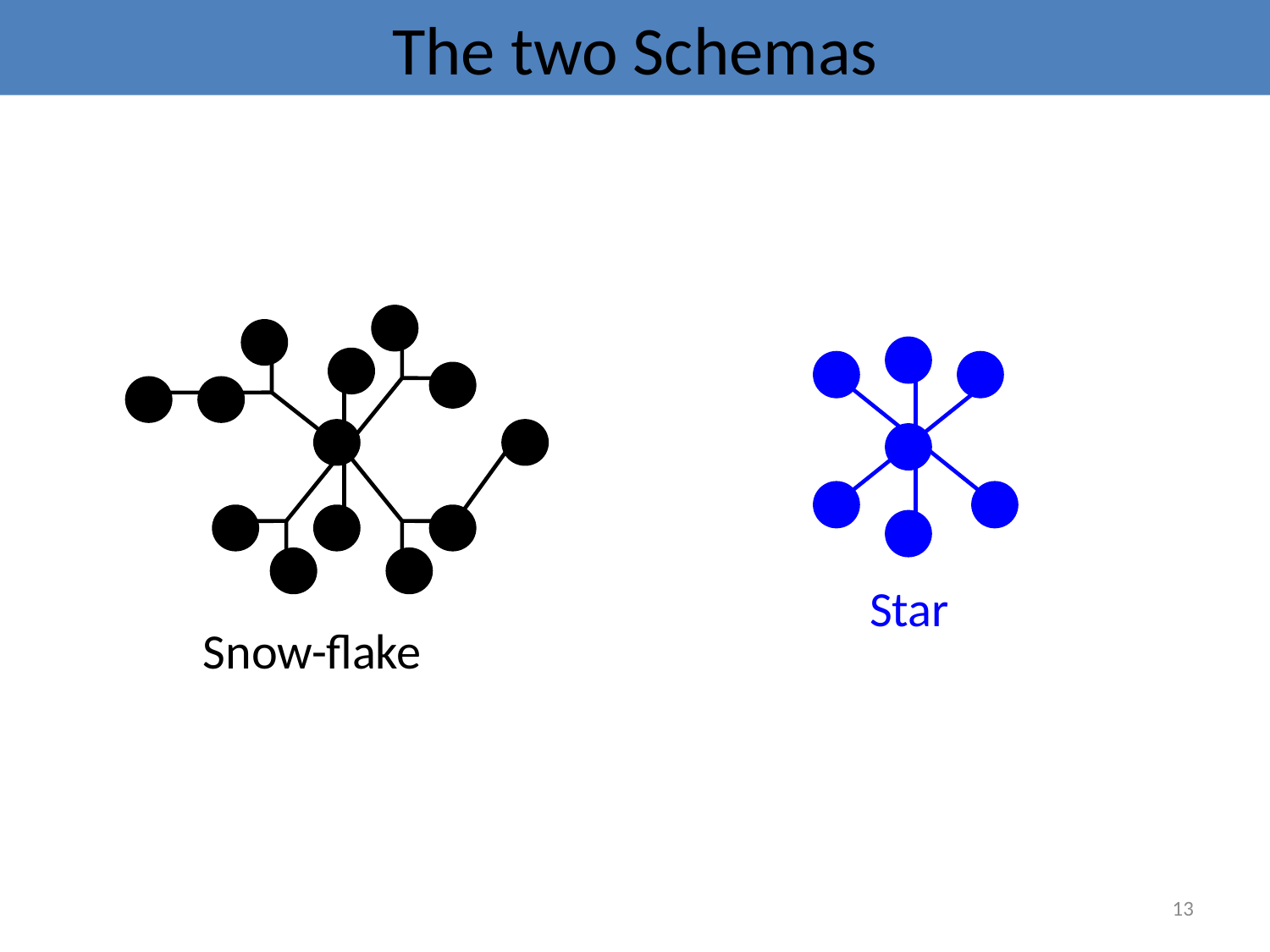

# The two Schemas

Snow-flake

Star
13